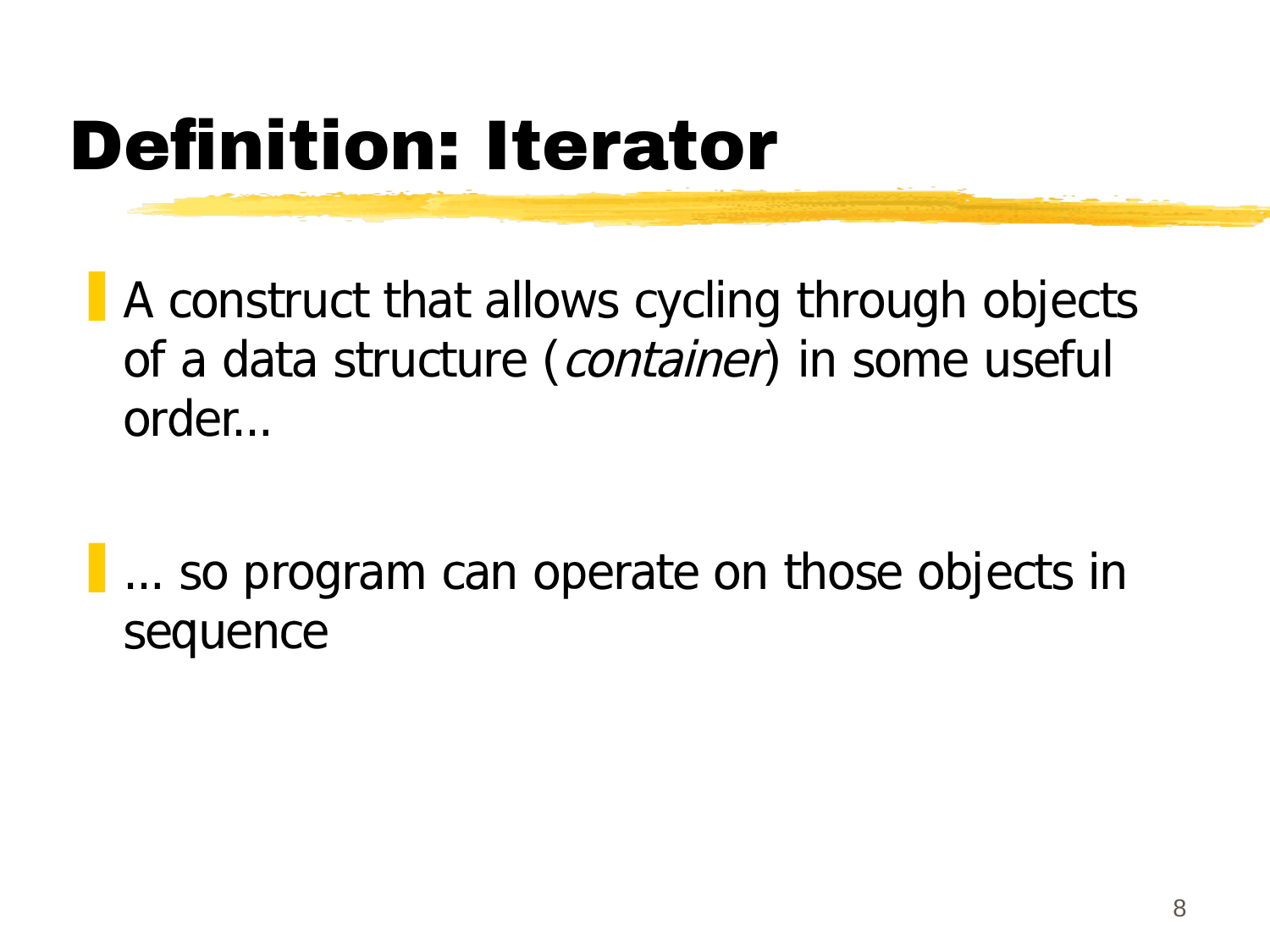

# Definition: Iterator
A construct that allows cycling through objects of a data structure (container) in some useful order…

… so program can operate on those objects in sequence

8